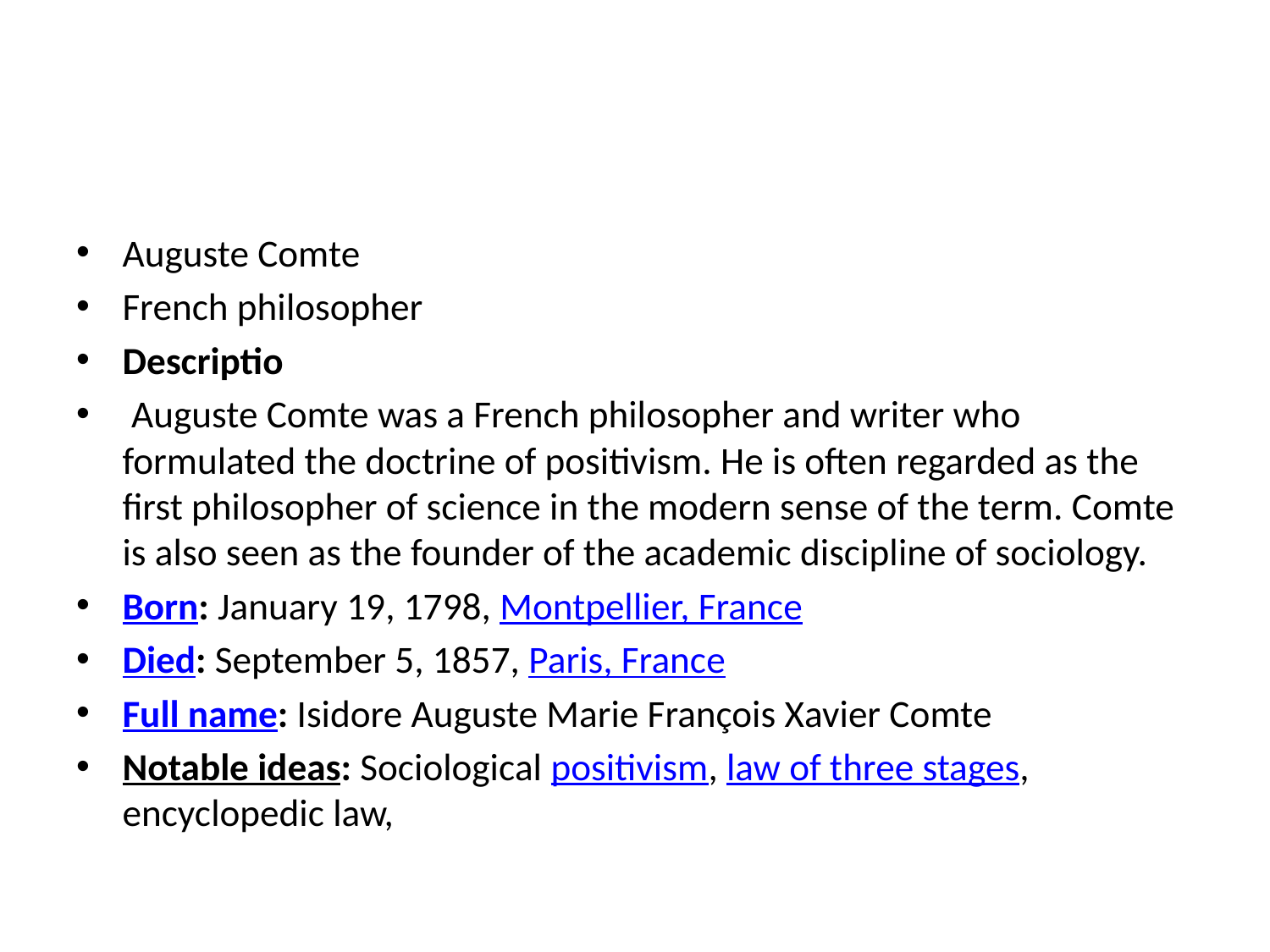

#
Auguste Comte
French philosopher
Descriptio
 Auguste Comte was a French philosopher and writer who formulated the doctrine of positivism. He is often regarded as the first philosopher of science in the modern sense of the term. Comte is also seen as the founder of the academic discipline of sociology.
Born: January 19, 1798, Montpellier, France
Died: September 5, 1857, Paris, France
Full name: Isidore Auguste Marie François Xavier Comte
Notable ideas: Sociological positivism, law of three stages, encyclopedic law,